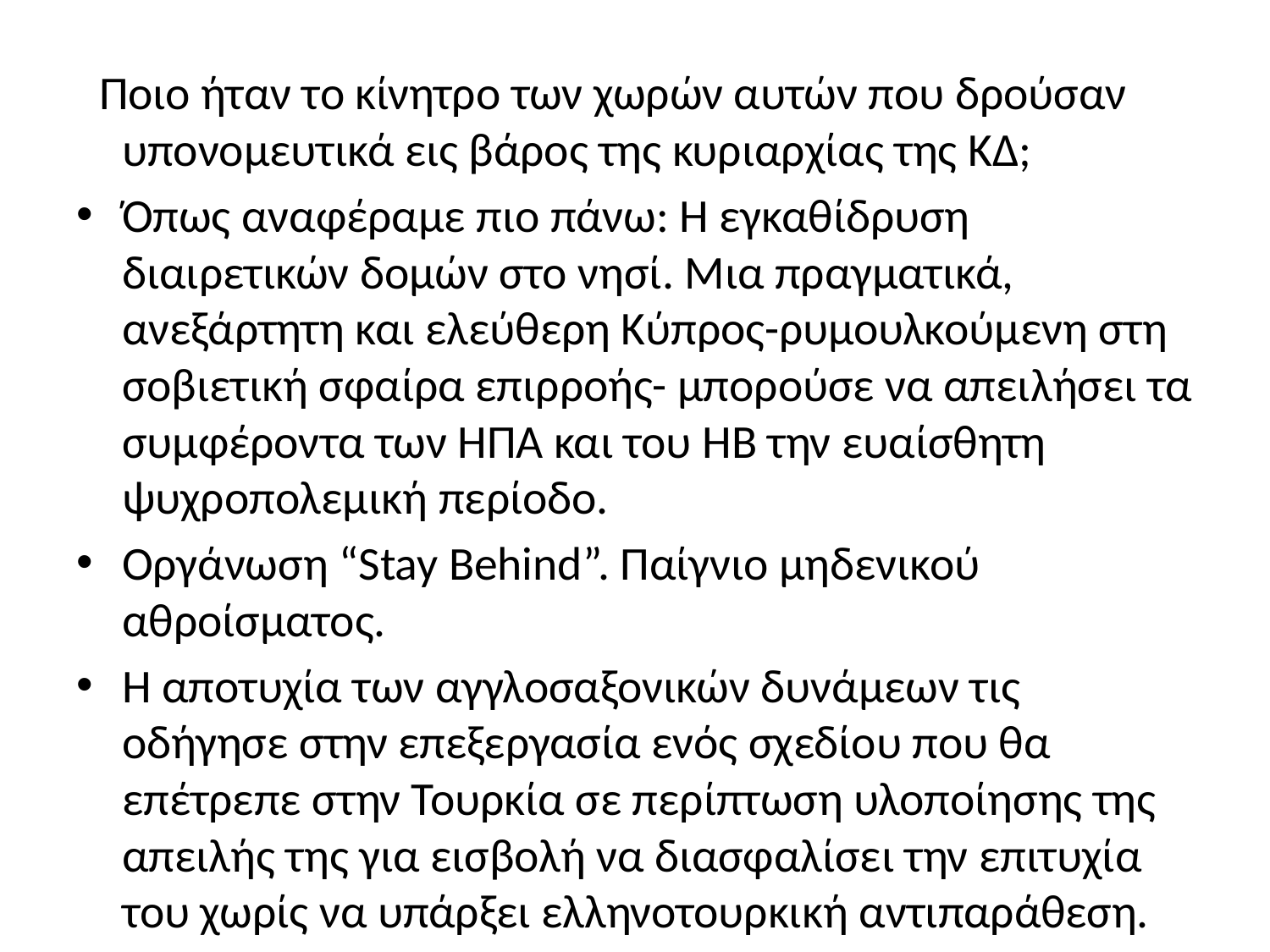

Ποιο ήταν το κίνητρο των χωρών αυτών που δρούσαν υπονομευτικά εις βάρος της κυριαρχίας της ΚΔ;
Όπως αναφέραμε πιο πάνω: Η εγκαθίδρυση διαιρετικών δομών στο νησί. Μια πραγματικά, ανεξάρτητη και ελεύθερη Κύπρος-ρυμουλκούμενη στη σοβιετική σφαίρα επιρροής- μπορούσε να απειλήσει τα συμφέροντα των ΗΠΑ και του ΗΒ την ευαίσθητη ψυχροπολεμική περίοδο.
Οργάνωση “Stay Behind”. Παίγνιο μηδενικού αθροίσματος.
Η αποτυχία των αγγλοσαξονικών δυνάμεων τις οδήγησε στην επεξεργασία ενός σχεδίου που θα επέτρεπε στην Τουρκία σε περίπτωση υλοποίησης της απειλής της για εισβολή να διασφαλίσει την επιτυχία του χωρίς να υπάρξει ελληνοτουρκική αντιπαράθεση.